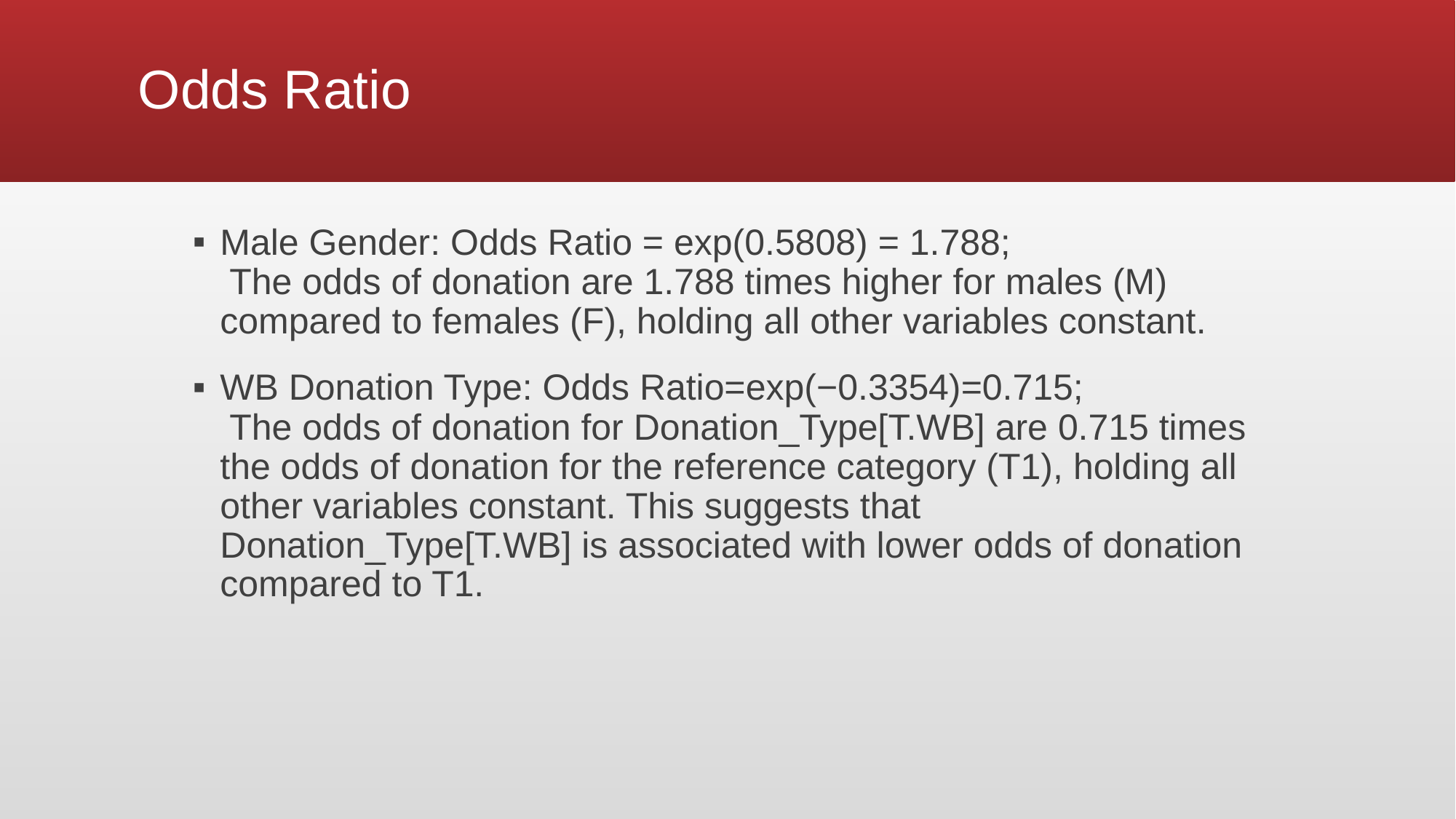

# Odds Ratio
Male Gender: Odds Ratio = exp(0.5808) = 1.788;                          The odds of donation are 1.788 times higher for males (M) compared to females (F), holding all other variables constant.
WB Donation Type: Odds Ratio=exp(−0.3354)=0.715;                   The odds of donation for Donation_Type[T.WB] are 0.715 times the odds of donation for the reference category (T1), holding all other variables constant. This suggests that Donation_Type[T.WB] is associated with lower odds of donation compared to T1.